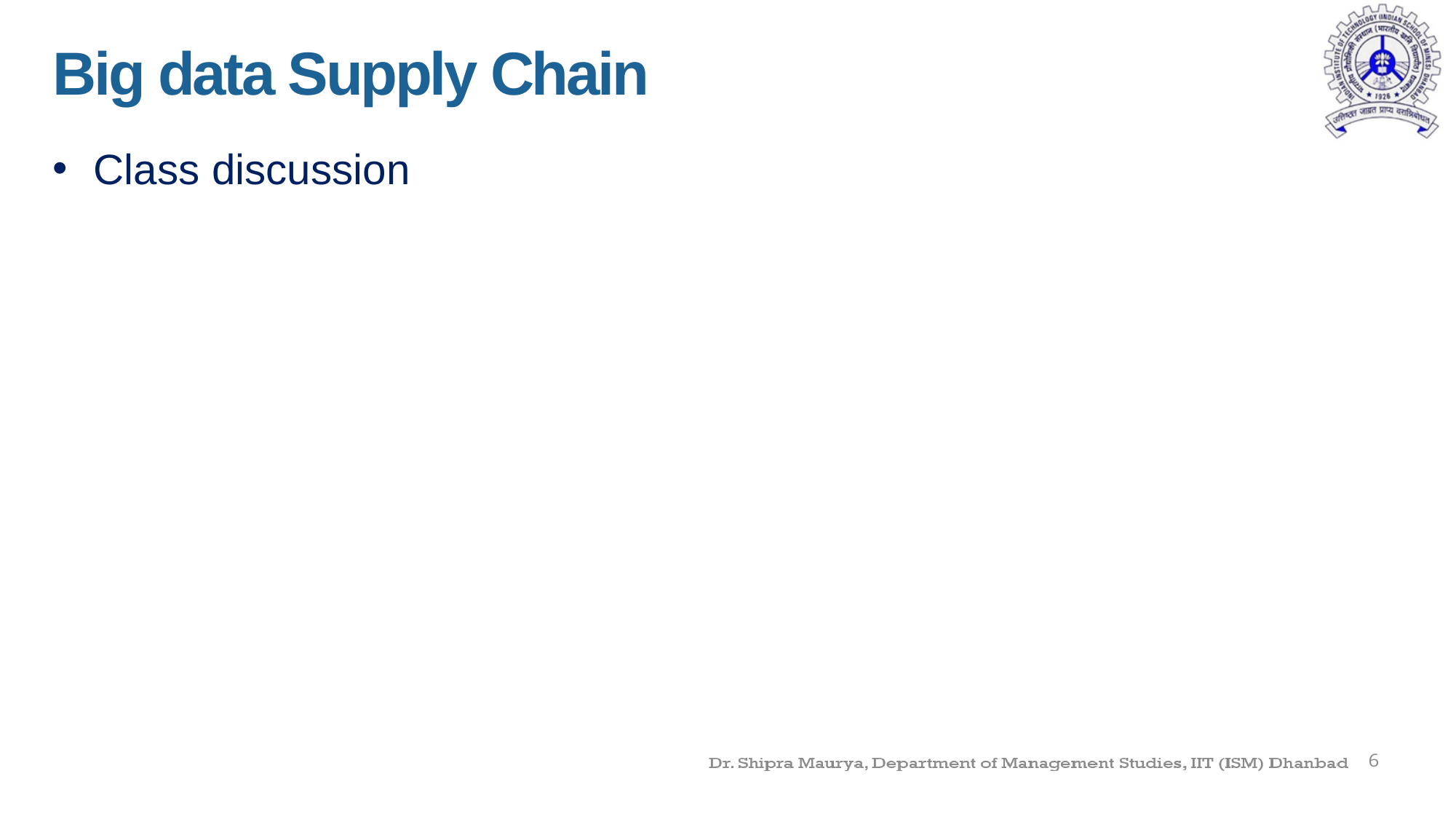

Big data Supply Chain
Class discussion

6